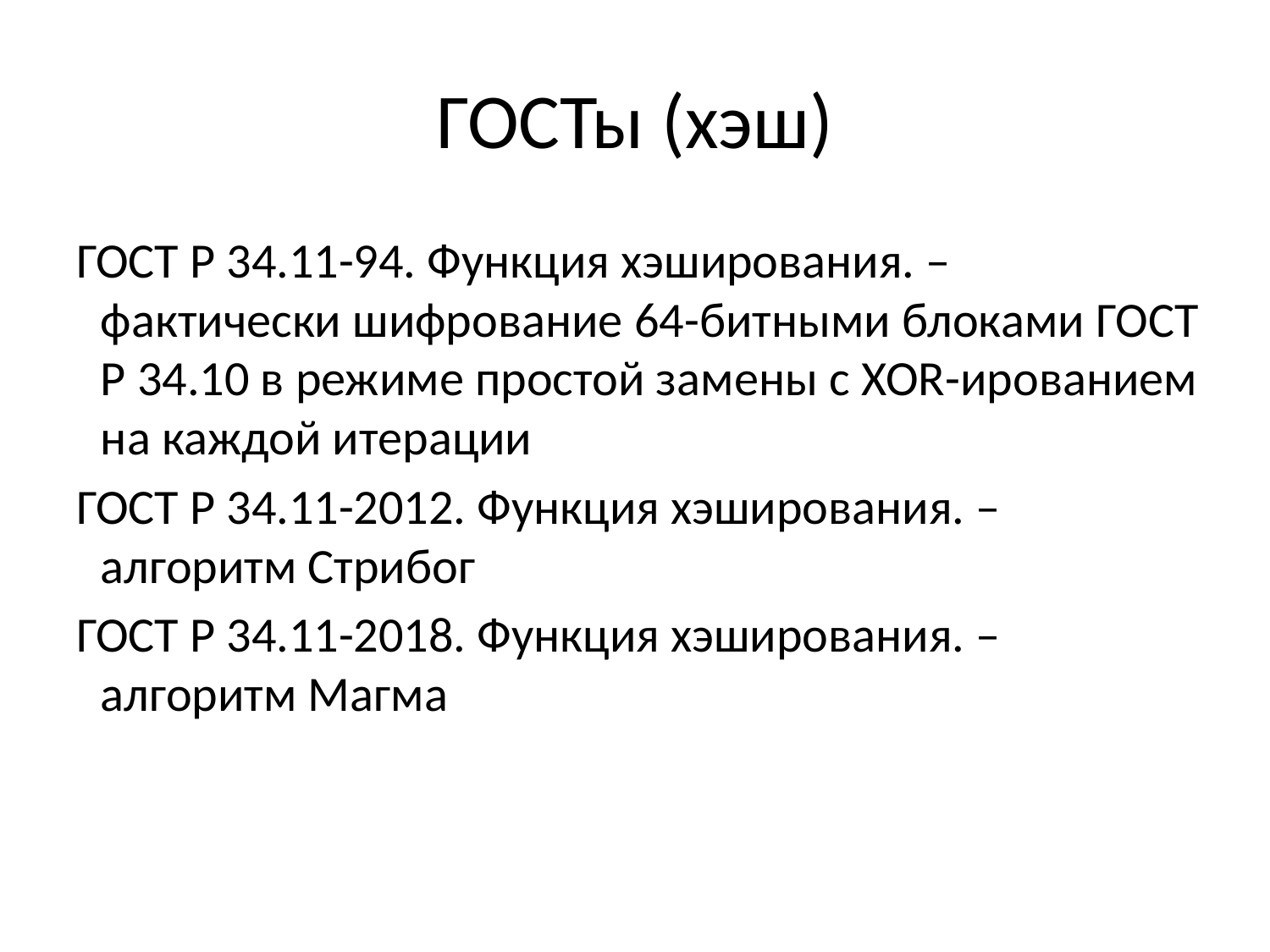

# ГОСТы (хэш)
ГОСТ Р 34.11-94. Функция хэширования. – фактически шифрование 64-битными блоками ГОСТ Р 34.10 в режиме простой замены с XOR-ированием на каждой итерации
ГОСТ Р 34.11-2012. Функция хэширования. – алгоритм Стрибог
ГОСТ Р 34.11-2018. Функция хэширования. – алгоритм Магма